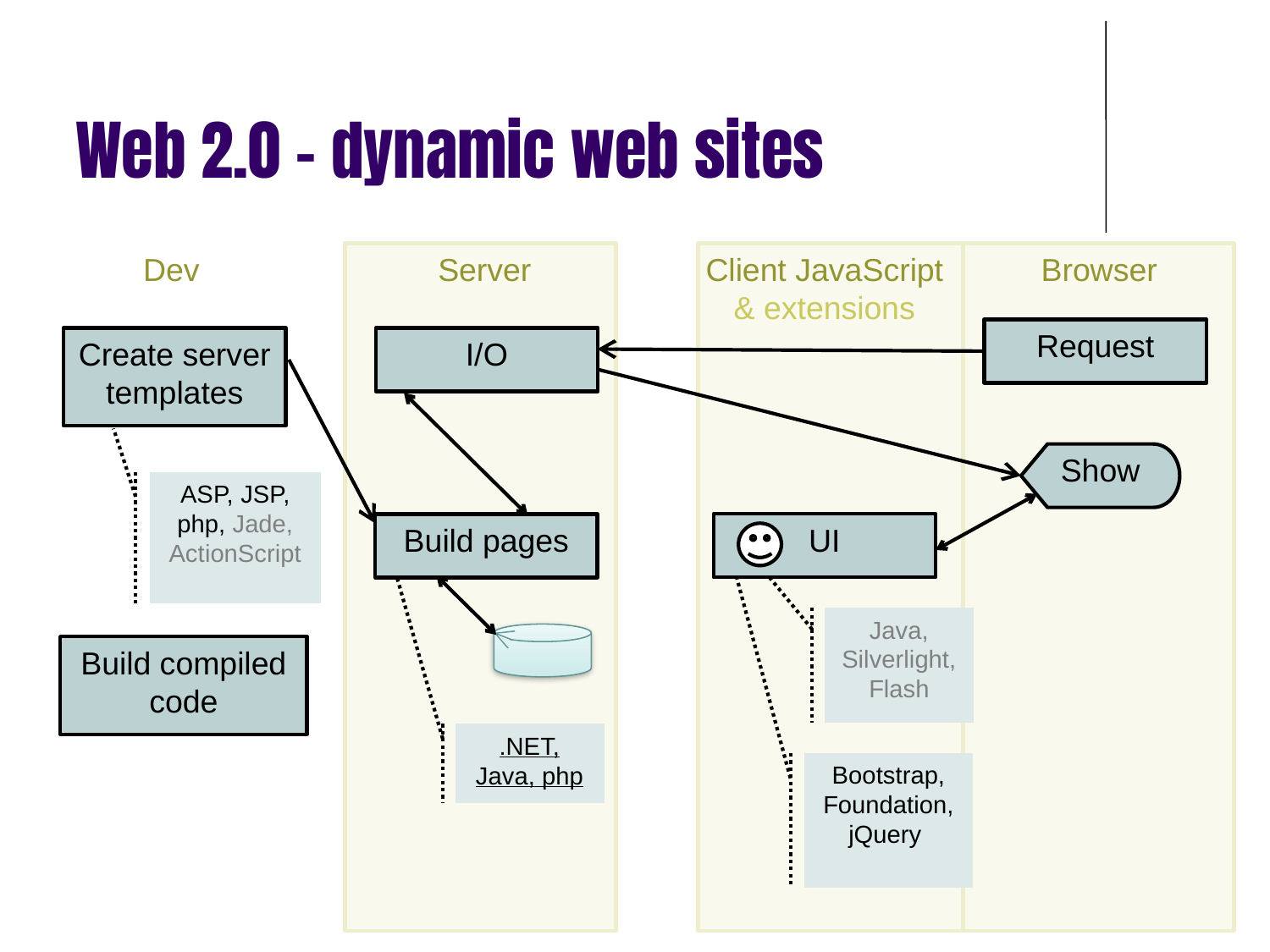

# Web 2.0 – dynamic web sites

Dev

Server
Client JavaScript & extensions

Browser
Request
Create server templates
I/O
Show
ASP, JSP, php, Jade, ActionScript
UI

Build pages

Java, Silverlight, Flash
Build compiled code
.NET, Java, php
Bootstrap, Foundation, jQuery